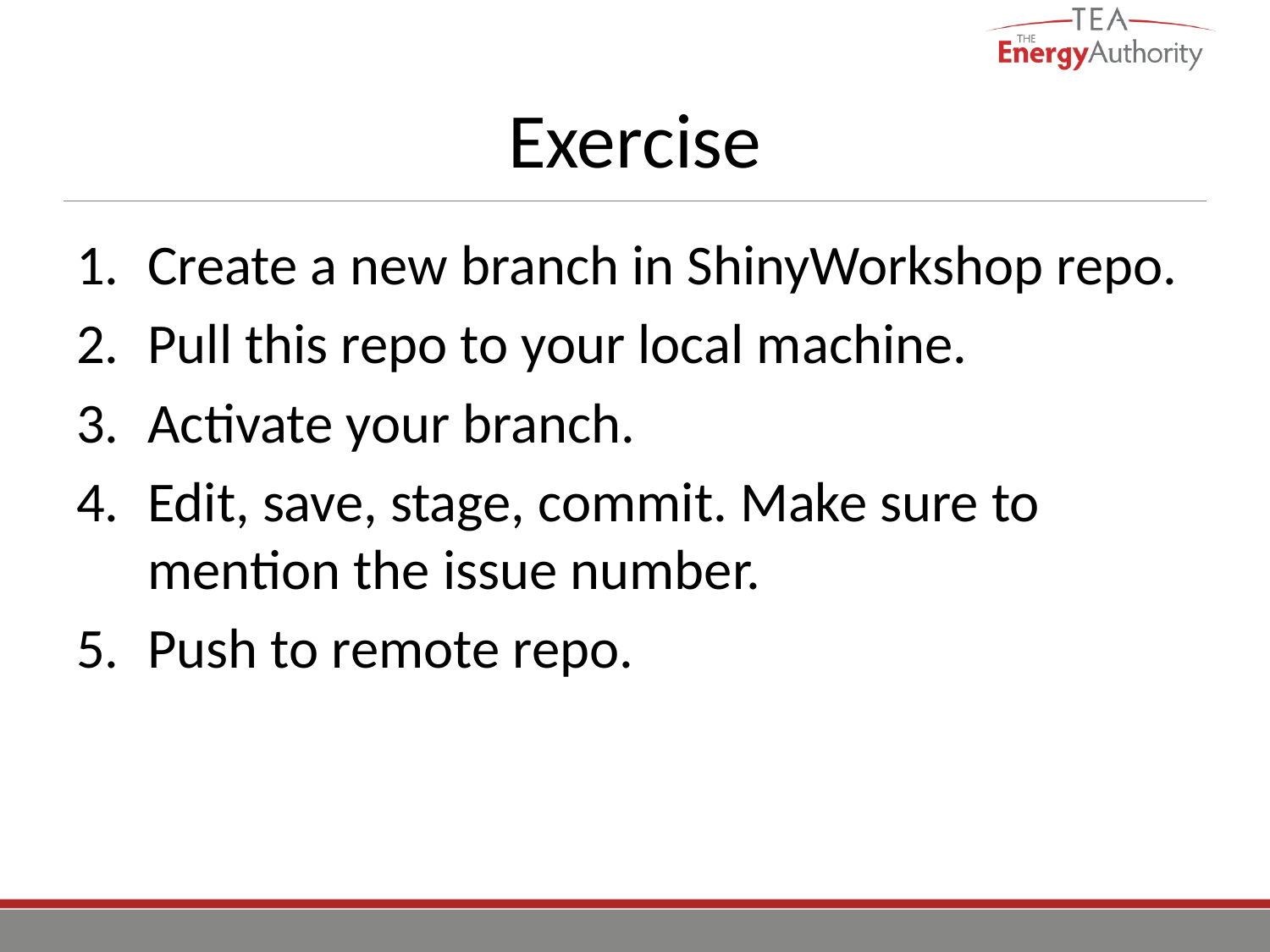

# Exercise
Create a new branch in ShinyWorkshop repo.
Pull this repo to your local machine.
Activate your branch.
Edit, save, stage, commit. Make sure to mention the issue number.
Push to remote repo.